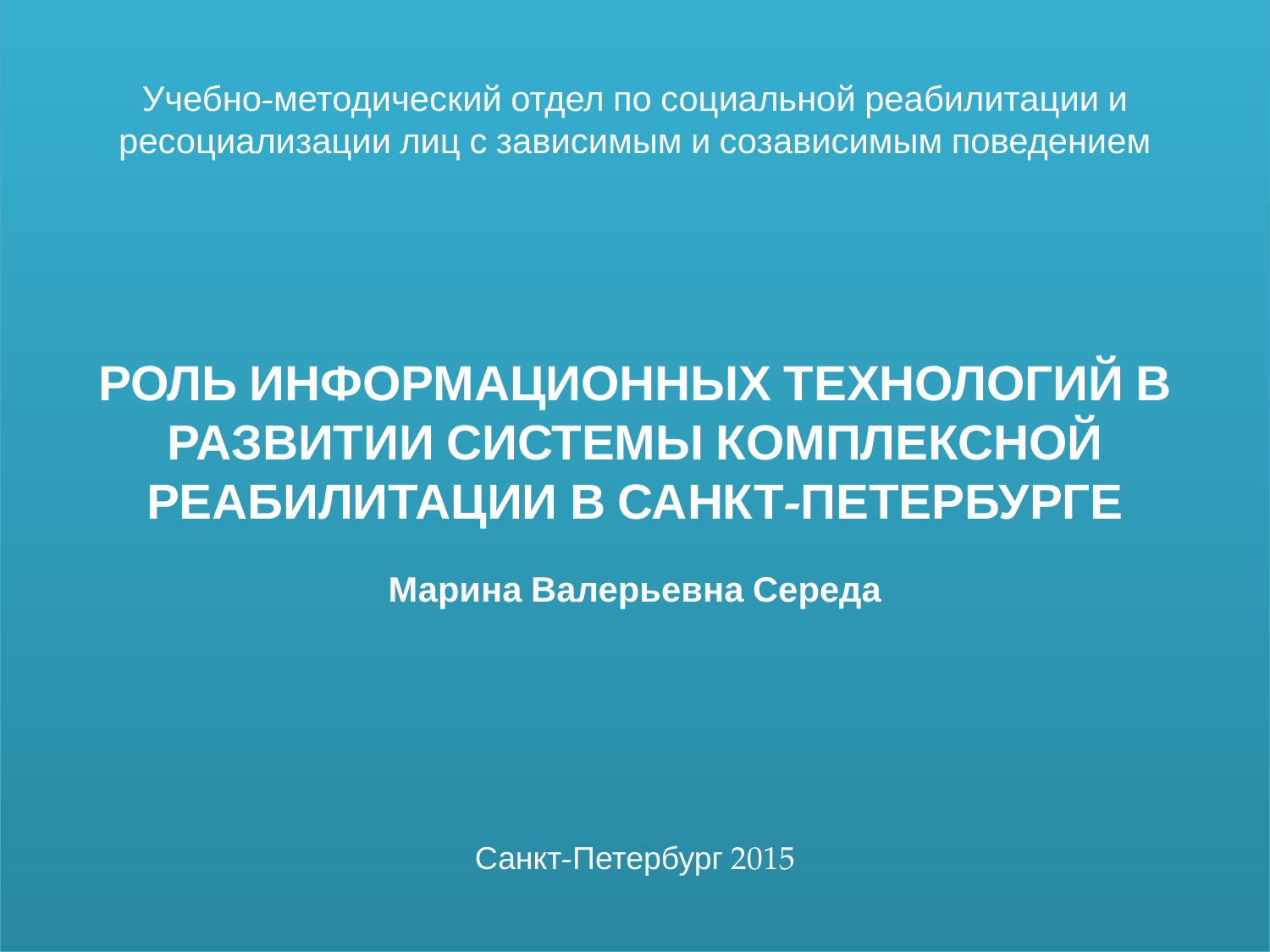

# Учебно-методический отдел по социальной реабилитации и ресоциализации лиц с зависимым и созависимым поведением РОЛЬ ИНФОРМАЦИОННЫХ ТЕХНОЛОГИЙ В РАЗВИТИИ СИСТЕМЫ КОМПЛЕКСНОЙ РЕАБИЛИТАЦИИ В САНКТ-ПЕТЕРБУРГЕ Марина Валерьевна Середа Санкт-Петербург 2015